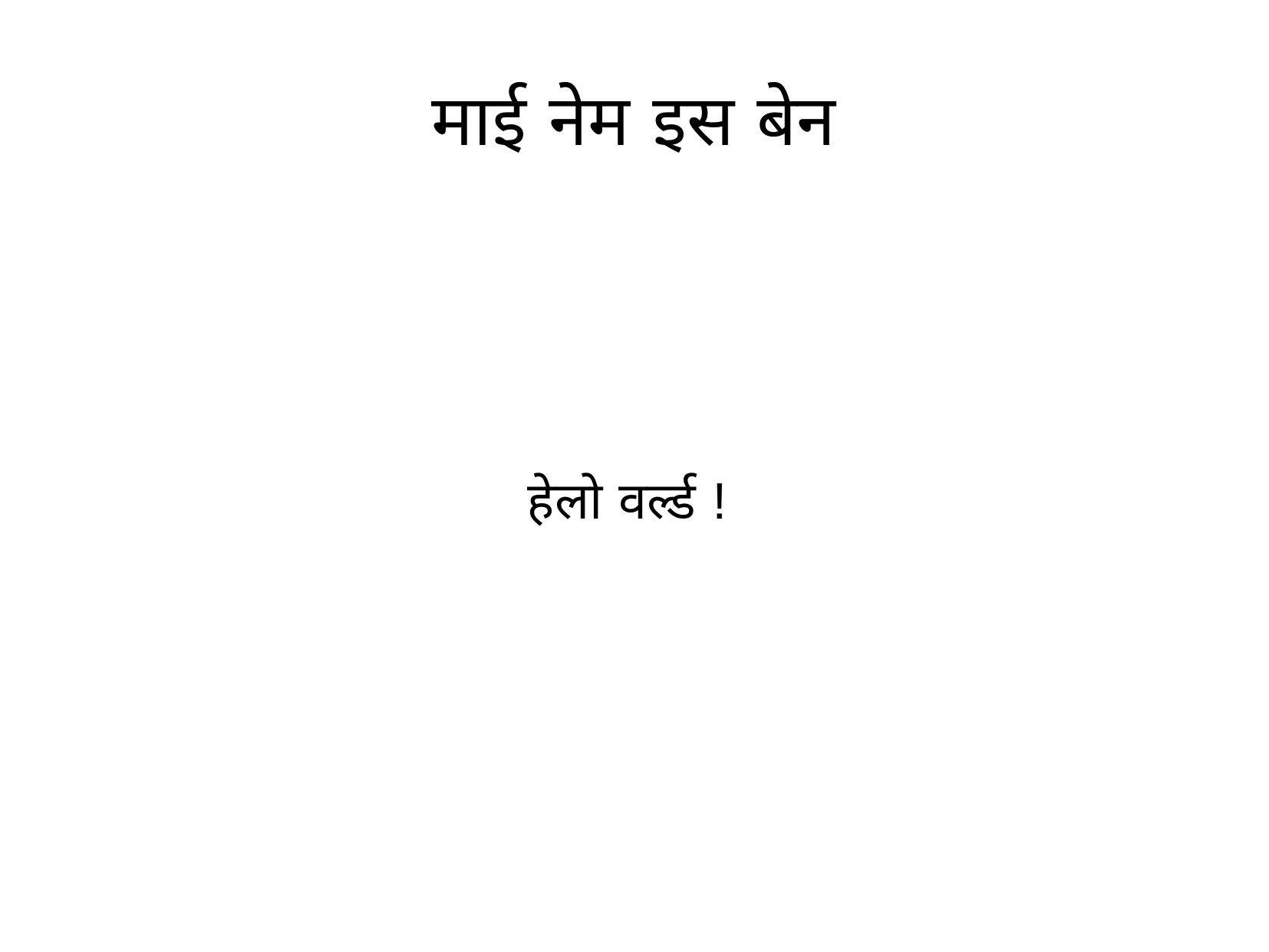

माई नेम इस बेन
हेलो वर्ल्ड !